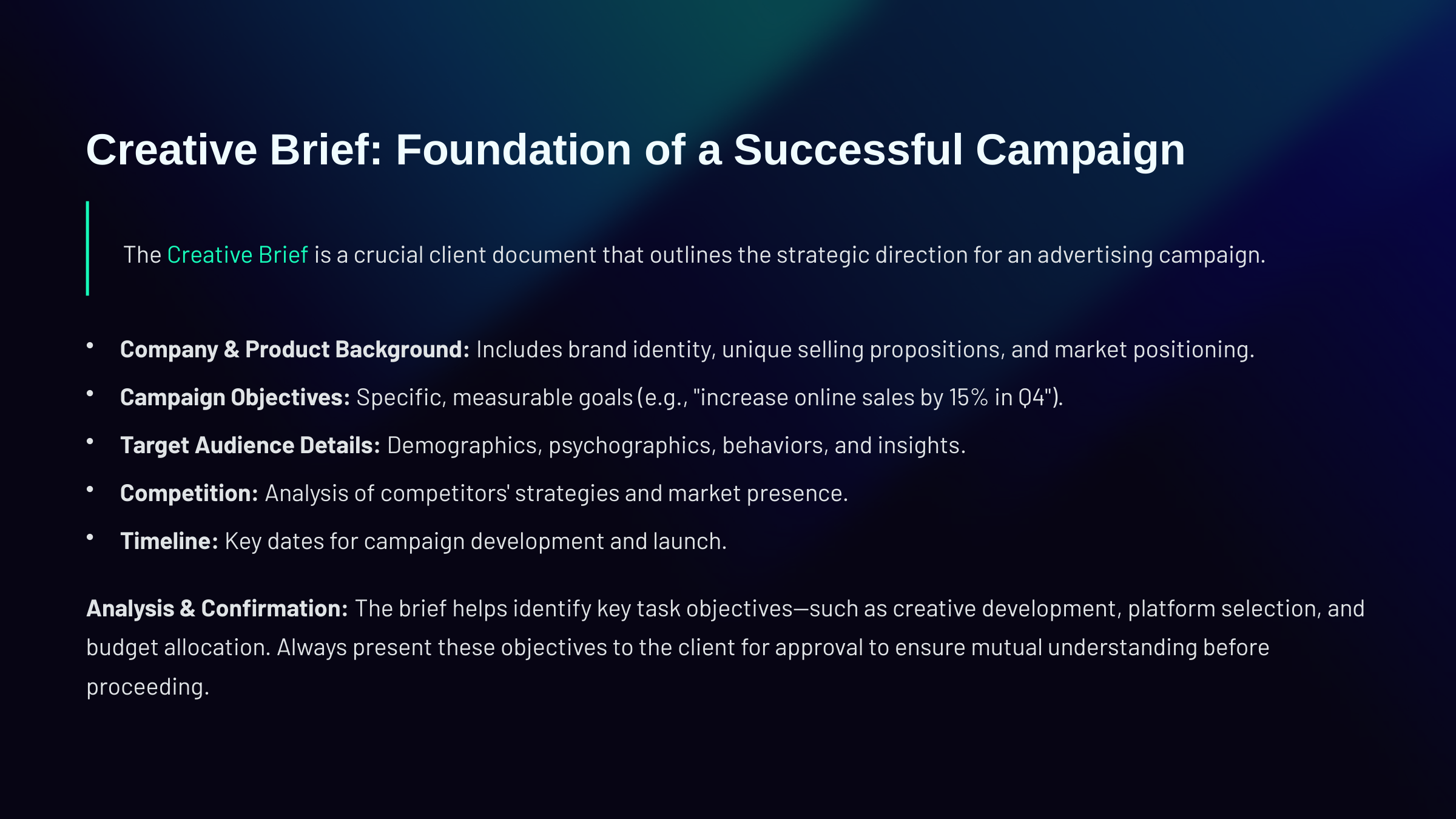

Creative Brief: Foundation of a Successful Campaign

The Creative Brief is a crucial client document that outlines the strategic direction for an advertising campaign.
Company & Product Background: Includes brand identity, unique selling propositions, and market positioning.
Campaign Objectives: Specific, measurable goals (e.g., "increase online sales by 15% in Q4").
Target Audience Details: Demographics, psychographics, behaviors, and insights.
Competition: Analysis of competitors' strategies and market presence.
Timeline: Key dates for campaign development and launch.
Analysis & Confirmation: The brief helps identify key task objectives—such as creative development, platform selection, and budget allocation. Always present these objectives to the client for approval to ensure mutual understanding before proceeding.